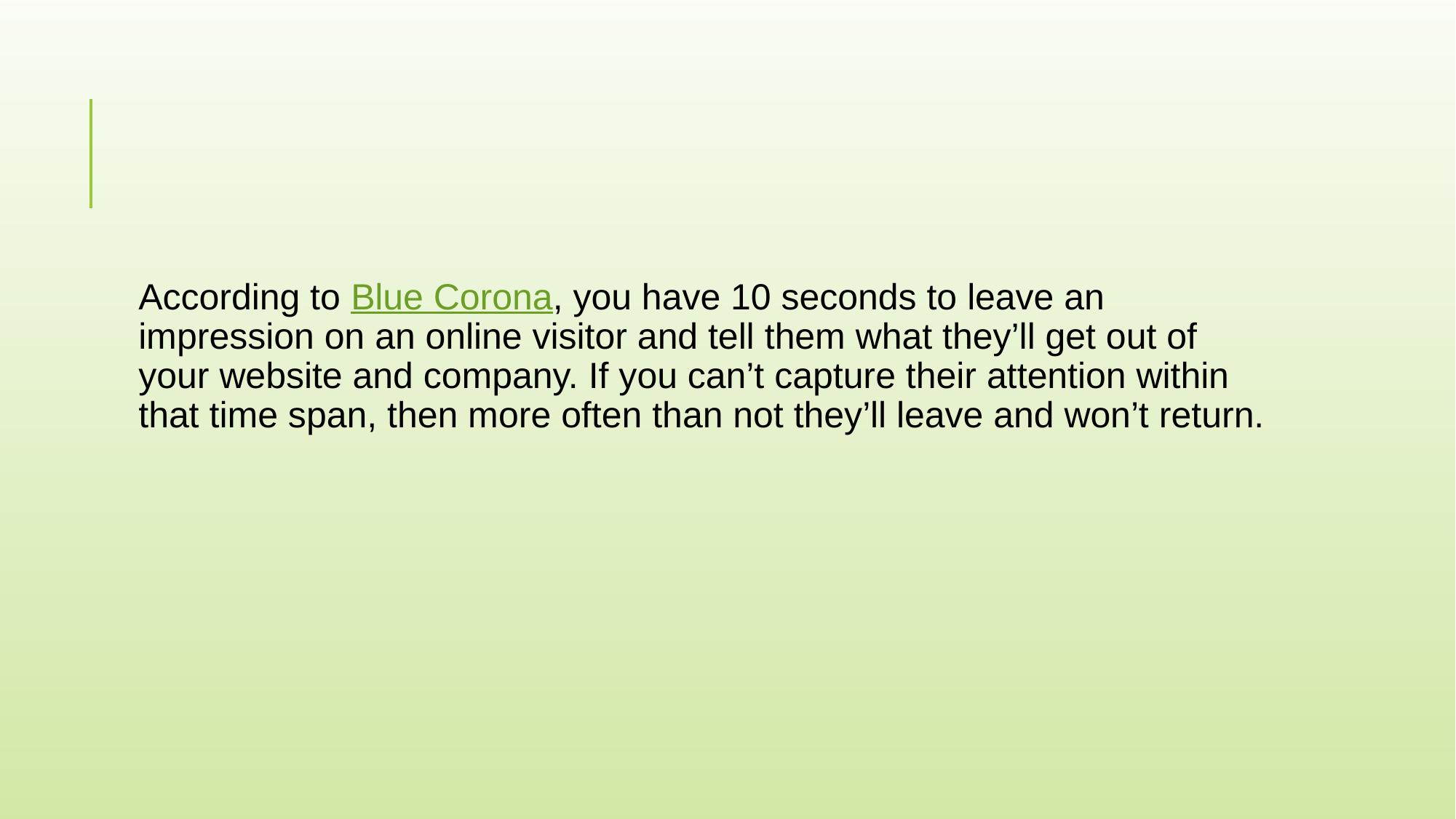

#
According to Blue Corona, you have 10 seconds to leave an impression on an online visitor and tell them what they’ll get out of your website and company. If you can’t capture their attention within that time span, then more often than not they’ll leave and won’t return.